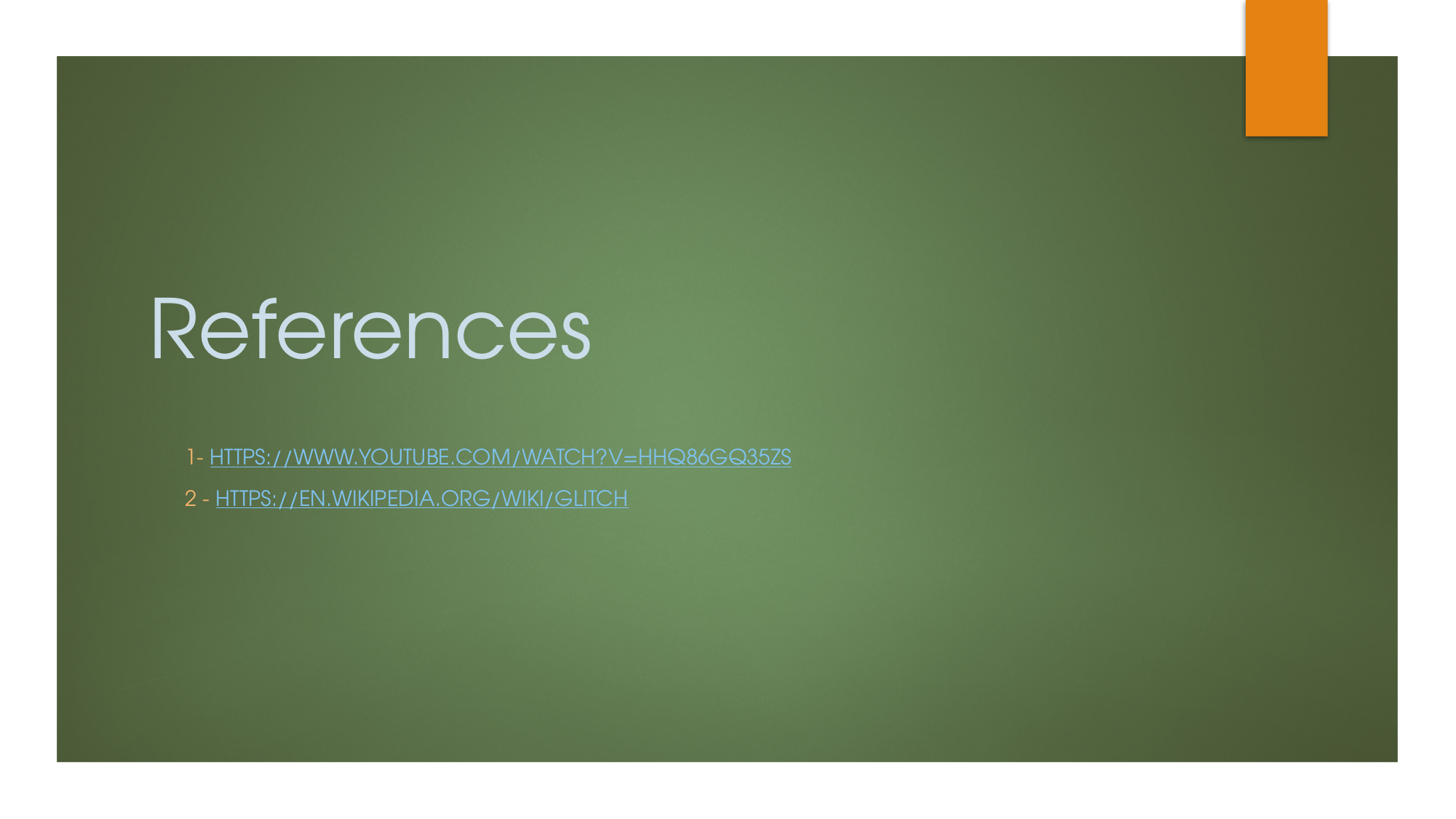

# References
1- https://www.youtube.com/watch?v=HHq86gQ35Zs
2 - https://en.wikipedia.org/wiki/Glitch